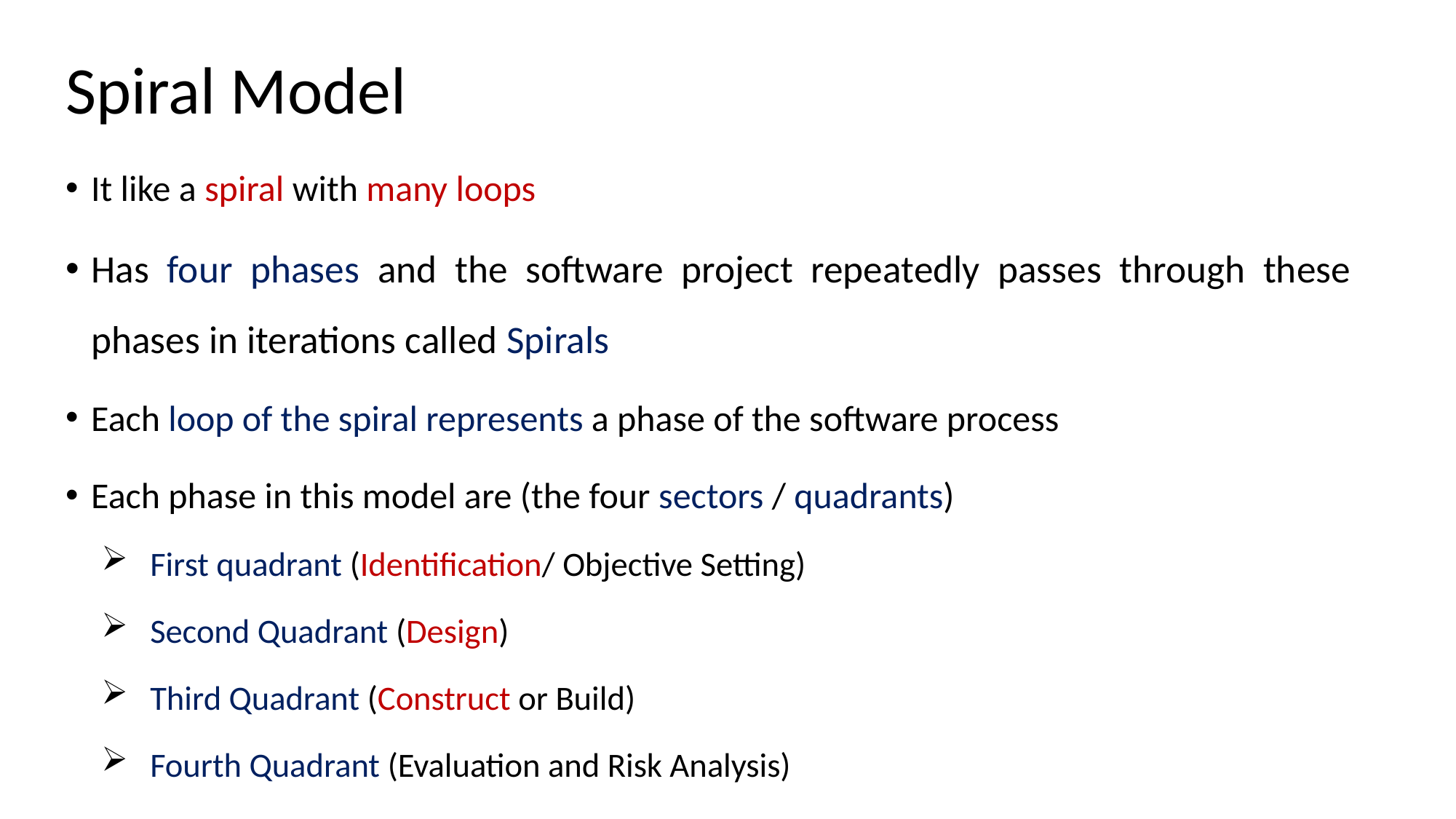

# Spiral Model
It like a spiral with many loops
Has four phases and the software project repeatedly passes through these phases in iterations called Spirals
Each loop of the spiral represents a phase of the software process
Each phase in this model are (the four sectors / quadrants)
 First quadrant (Identification/ Objective Setting)
 Second Quadrant (Design)
 Third Quadrant (Construct or Build)
 Fourth Quadrant (Evaluation and Risk Analysis)